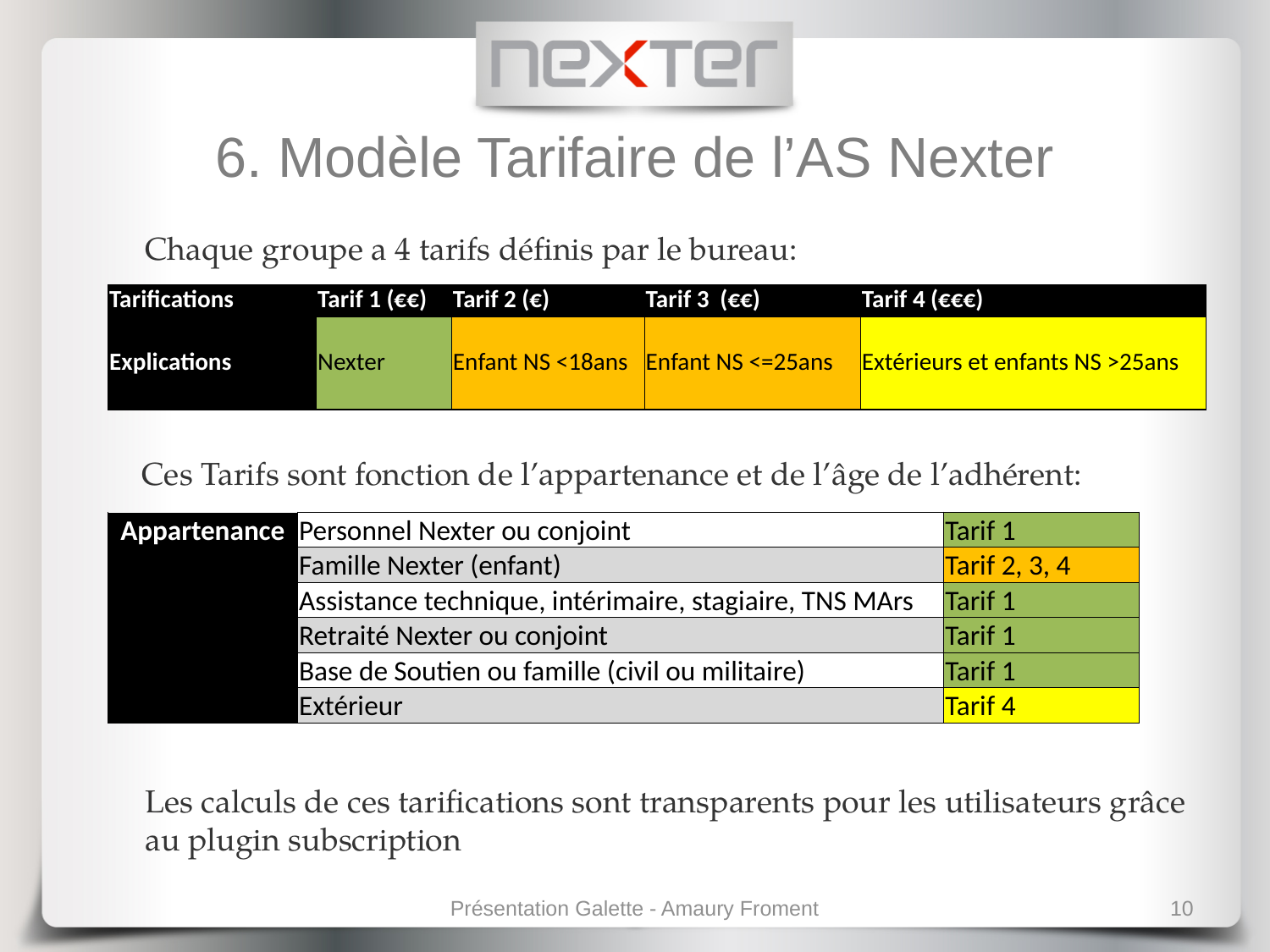

# 6. Modèle Tarifaire de l’AS Nexter
Chaque groupe a 4 tarifs définis par le bureau:
| Tarifications | Tarif 1 (€€) | Tarif 2 (€) | Tarif 3 (€€) | Tarif 4 (€€€) |
| --- | --- | --- | --- | --- |
| Explications | Nexter | Enfant NS <18ans | Enfant NS <=25ans | Extérieurs et enfants NS >25ans |
Ces Tarifs sont fonction de l’appartenance et de l’âge de l’adhérent:
| Appartenance | Personnel Nexter ou conjoint | Tarif 1 |
| --- | --- | --- |
|  | Famille Nexter (enfant) | Tarif 2, 3, 4 |
|  | Assistance technique, intérimaire, stagiaire, TNS MArs | Tarif 1 |
|  | Retraité Nexter ou conjoint | Tarif 1 |
|  | Base de Soutien ou famille (civil ou militaire) | Tarif 1 |
|  | Extérieur | Tarif 4 |
Les calculs de ces tarifications sont transparents pour les utilisateurs grâce au plugin subscription
Présentation Galette - Amaury Froment
10